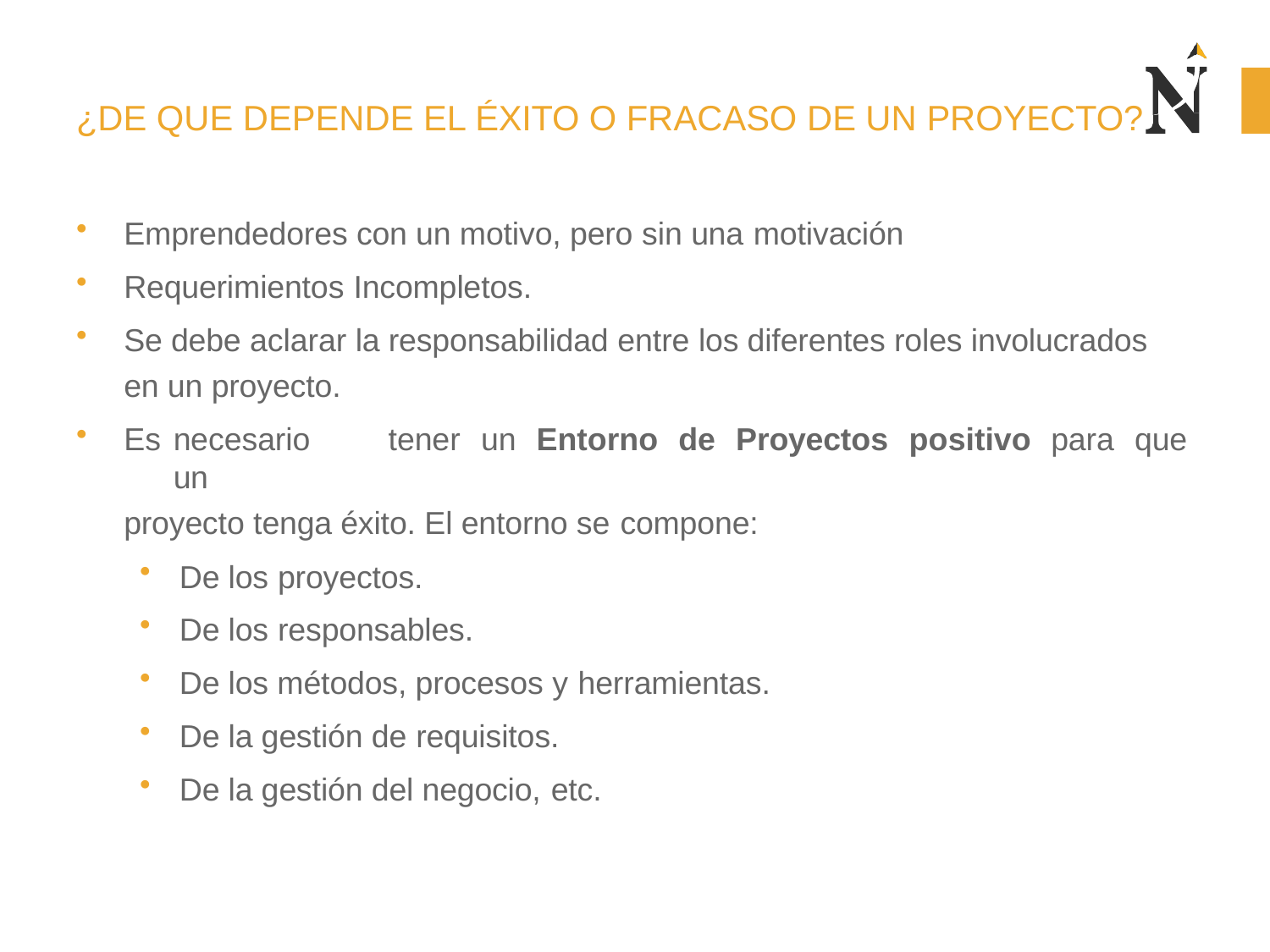

# ¿DE QUE DEPENDE EL ÉXITO O FRACASO DE UN PROYECTO?

Emprendedores con un motivo, pero sin una motivación
Requerimientos Incompletos.
Se debe aclarar la responsabilidad entre los diferentes roles involucrados  en un proyecto.
Es	necesario	tener	un	Entorno	de	Proyectos	positivo	para	que	un
proyecto tenga éxito. El entorno se compone:
De los proyectos.
De los responsables.
De los métodos, procesos y herramientas.
De la gestión de requisitos.
De la gestión del negocio, etc.